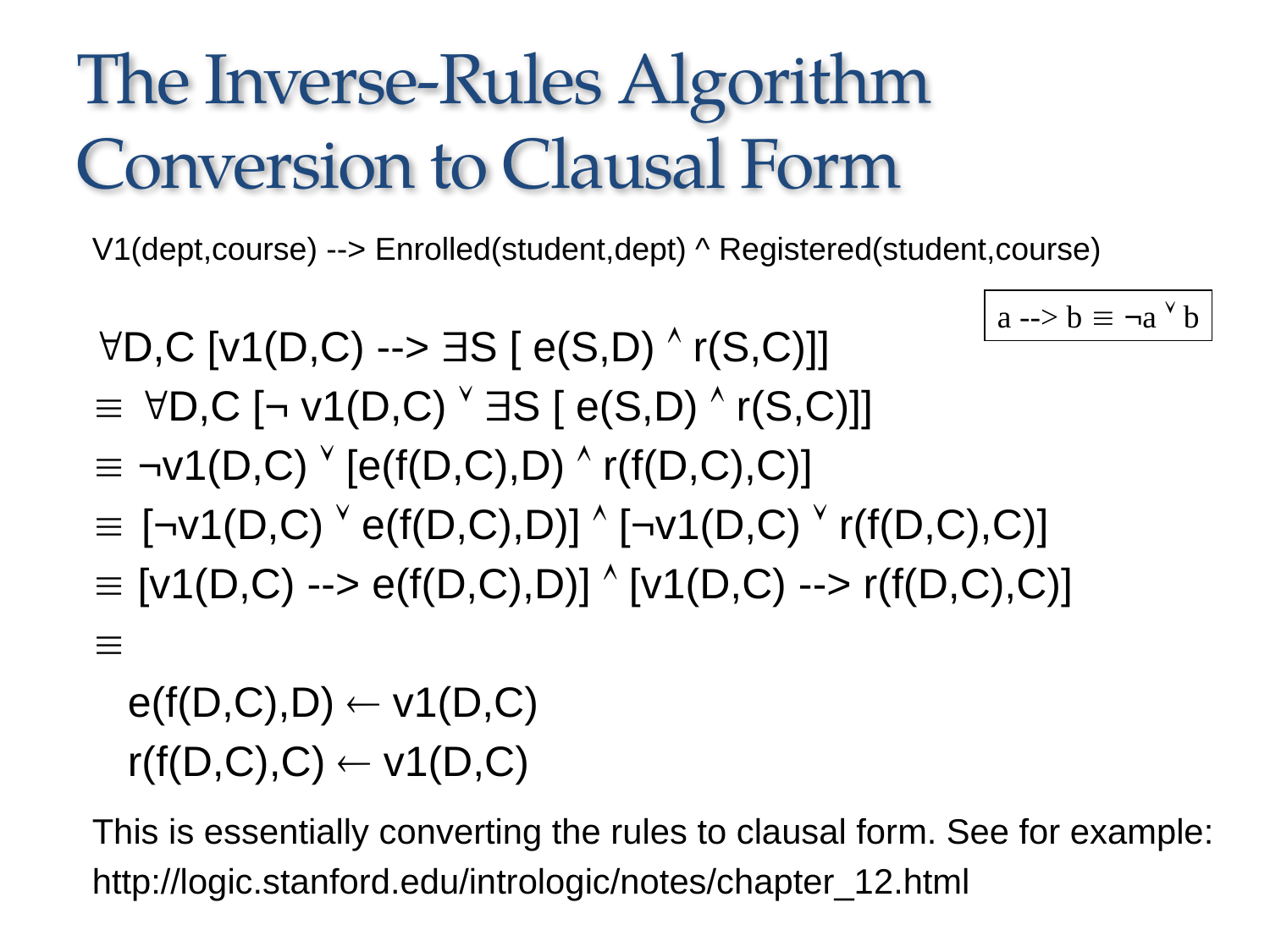

# The Inverse-Rules Algorithm Conversion to Clausal Form
V1(dept,course) --> Enrolled(student,dept) ^ Registered(student,course)

∀D,C [v1(D,C) --> ∃S [ e(S,D) ∧ r(S,C)]]
≡ ∀D,C [¬ v1(D,C) ∨ ∃S [ e(S,D) ∧ r(S,C)]]
≡ ¬v1(D,C) ∨ [e(f(D,C),D) ∧ r(f(D,C),C)]
≡  [¬v1(D,C) ∨ e(f(D,C),D)] ∧ [¬v1(D,C) ∨ r(f(D,C),C)]
≡ [v1(D,C) --> e(f(D,C),D)] ∧ [v1(D,C) --> r(f(D,C),C)]
≡
   e(f(D,C),D) ← v1(D,C)
   r(f(D,C),C) ← v1(D,C)

This is essentially converting the rules to clausal form. See for example:
http://logic.stanford.edu/intrologic/notes/chapter_12.html
a --> b ≡ ¬a ∨ b